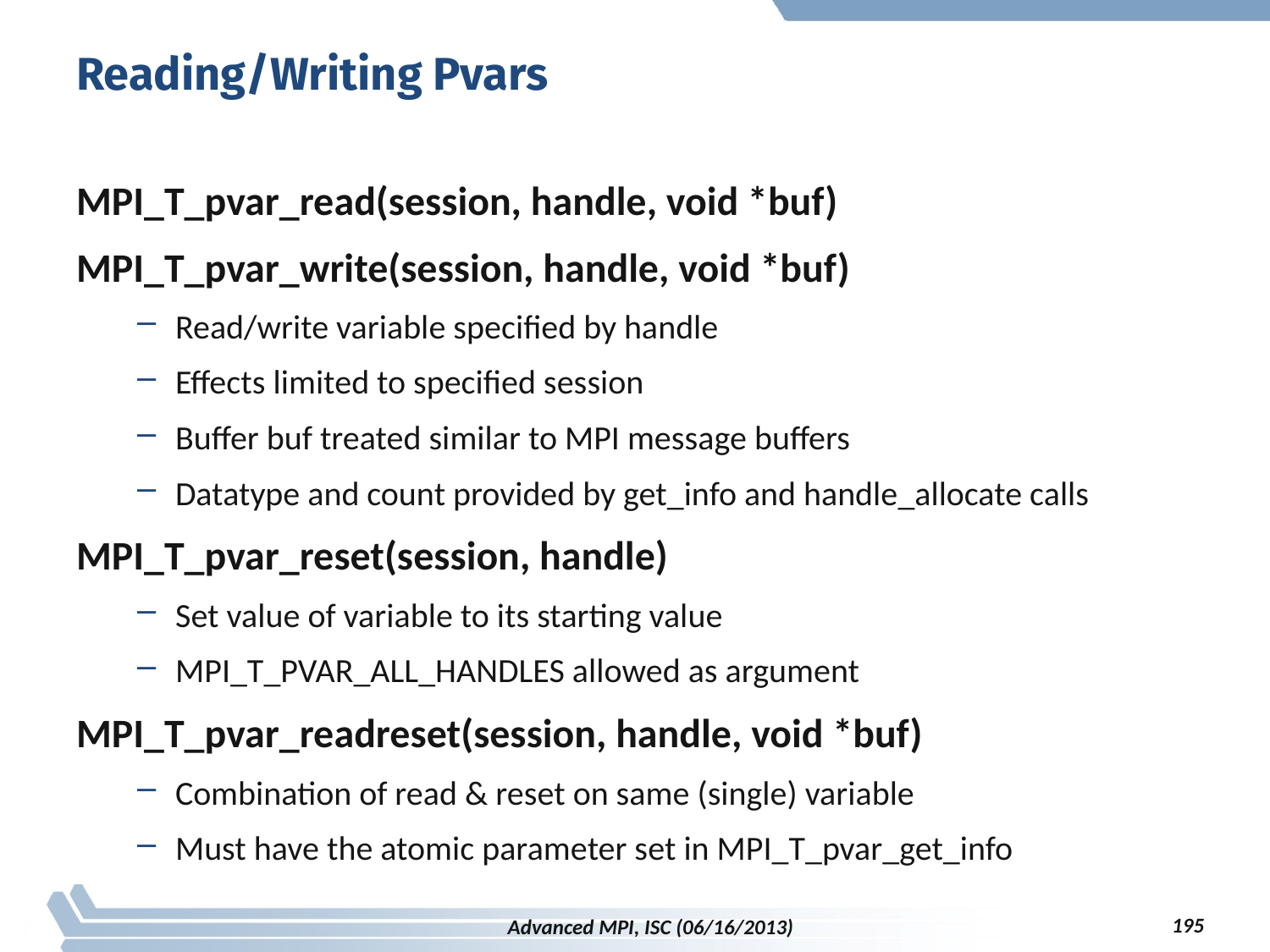

# Reading/Writing Pvars
MPI_T_pvar_read(session, handle, void *buf)
MPI_T_pvar_write(session, handle, void *buf)
Read/write variable specified by handle
Effects limited to specified session
Buffer buf treated similar to MPI message buffers
Datatype and count provided by get_info and handle_allocate calls
MPI_T_pvar_reset(session, handle)
Set value of variable to its starting value
MPI_T_PVAR_ALL_HANDLES allowed as argument
MPI_T_pvar_readreset(session, handle, void *buf)
Combination of read & reset on same (single) variable
Must have the atomic parameter set in MPI_T_pvar_get_info

195
Advanced MPI, ISC (06/16/2013)